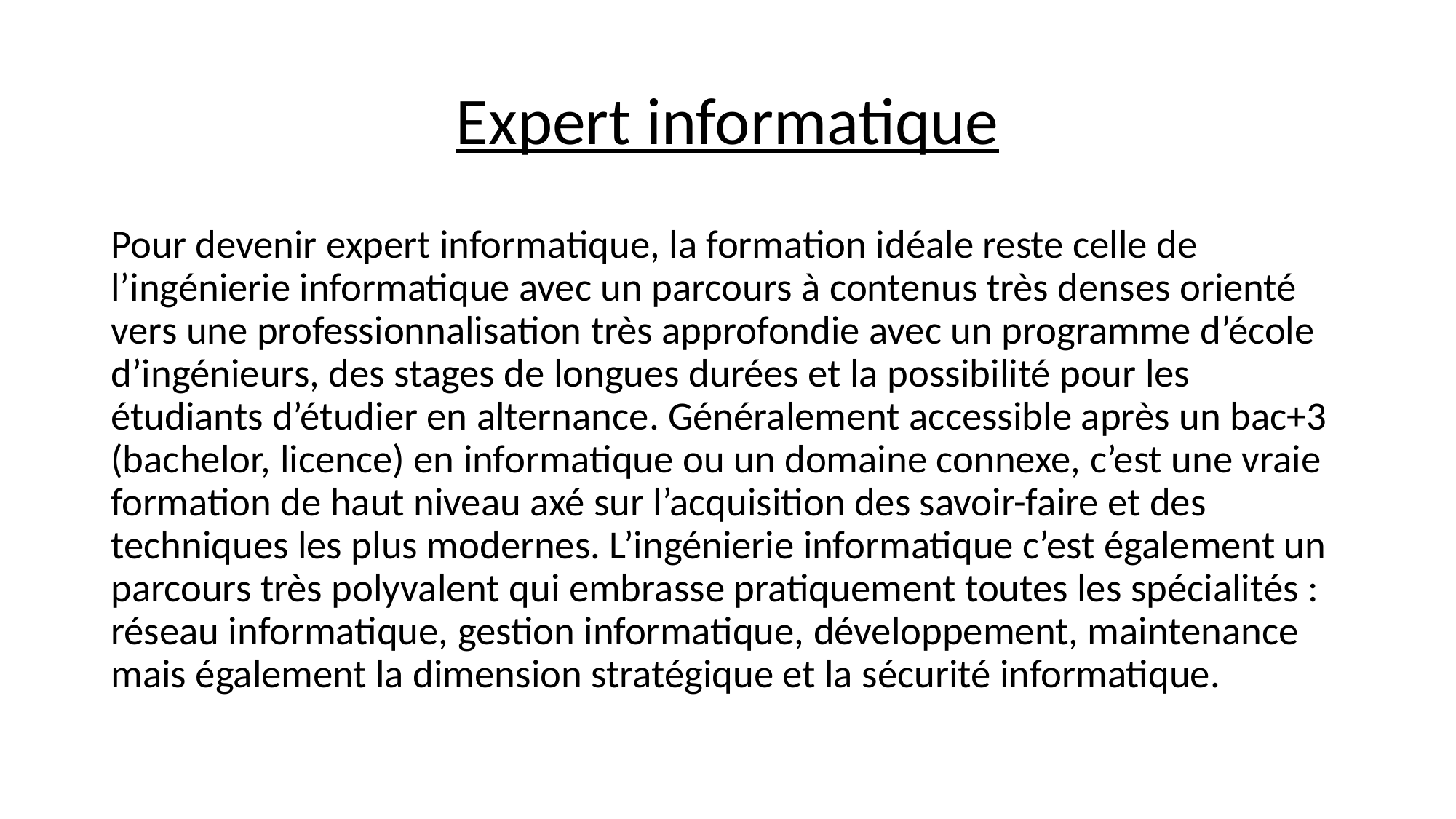

# Expert informatique
Pour devenir expert informatique, la formation idéale reste celle de l’ingénierie informatique avec un parcours à contenus très denses orienté vers une professionnalisation très approfondie avec un programme d’école d’ingénieurs, des stages de longues durées et la possibilité pour les étudiants d’étudier en alternance. Généralement accessible après un bac+3 (bachelor, licence) en informatique ou un domaine connexe, c’est une vraie formation de haut niveau axé sur l’acquisition des savoir-faire et des techniques les plus modernes. L’ingénierie informatique c’est également un parcours très polyvalent qui embrasse pratiquement toutes les spécialités : réseau informatique, gestion informatique, développement, maintenance mais également la dimension stratégique et la sécurité informatique.